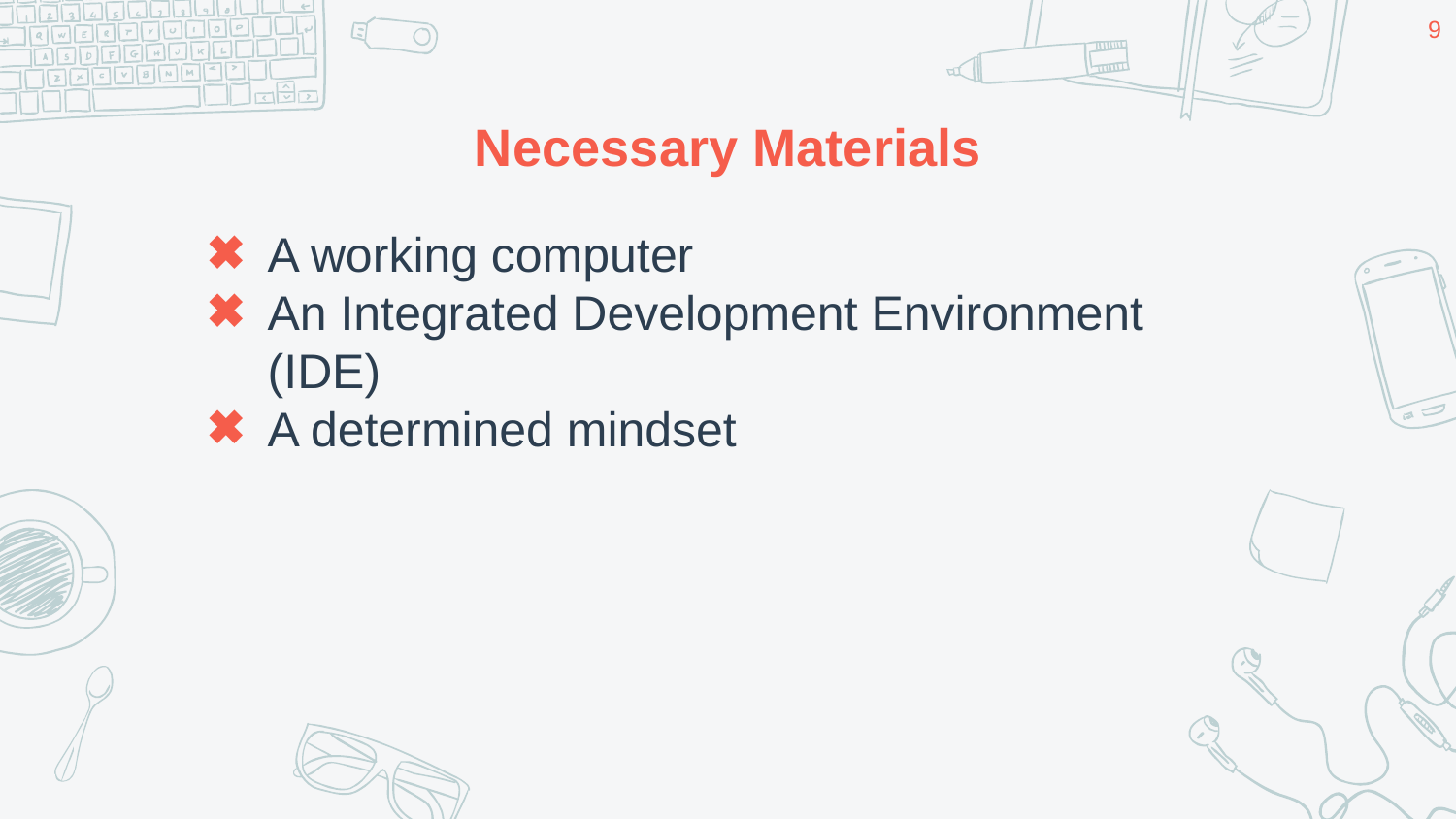

9
# Necessary Materials
A working computer
An Integrated Development Environment (IDE)
A determined mindset